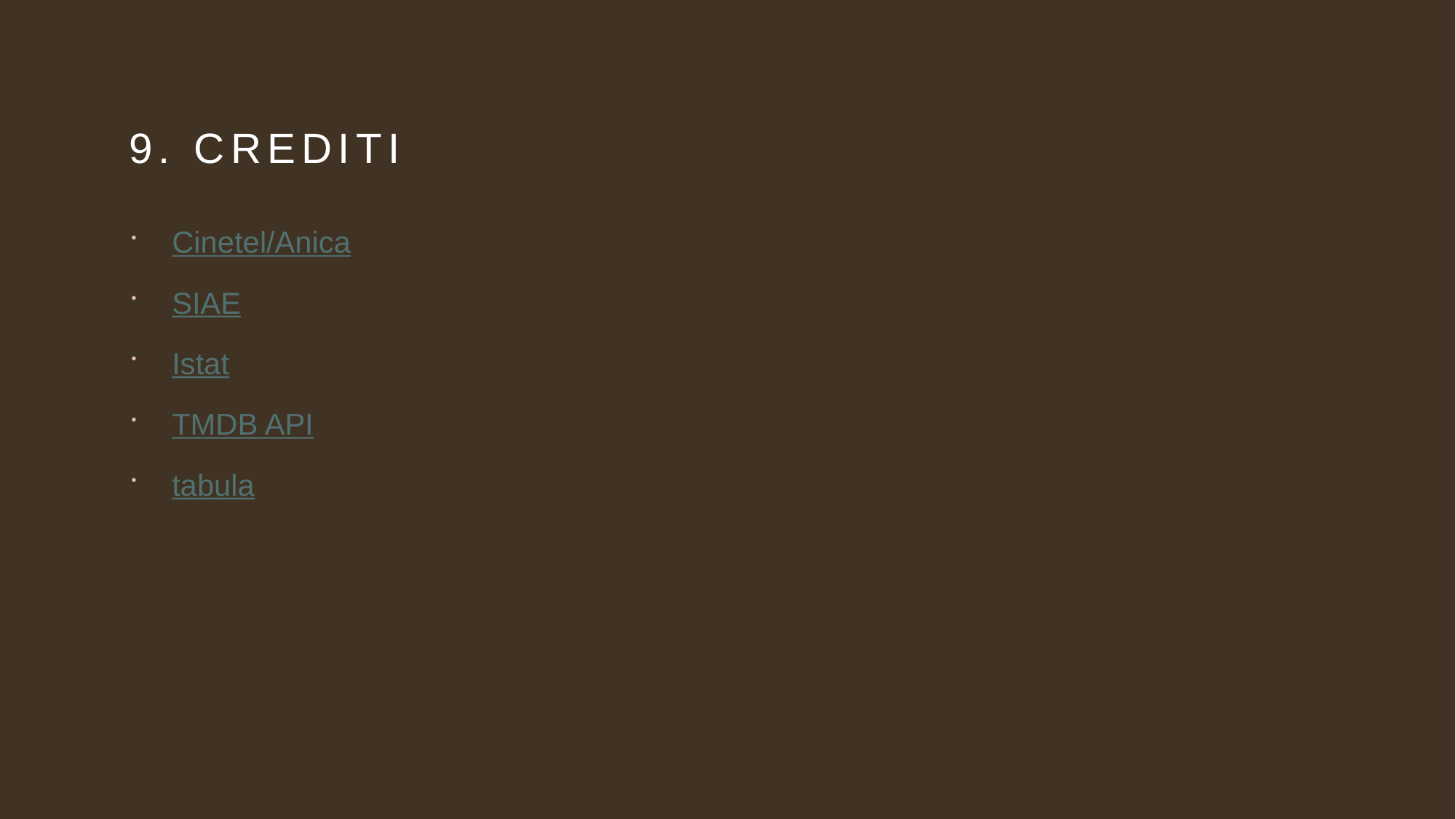

# 9. crediti
Cinetel/Anica
SIAE
Istat
TMDB API
tabula